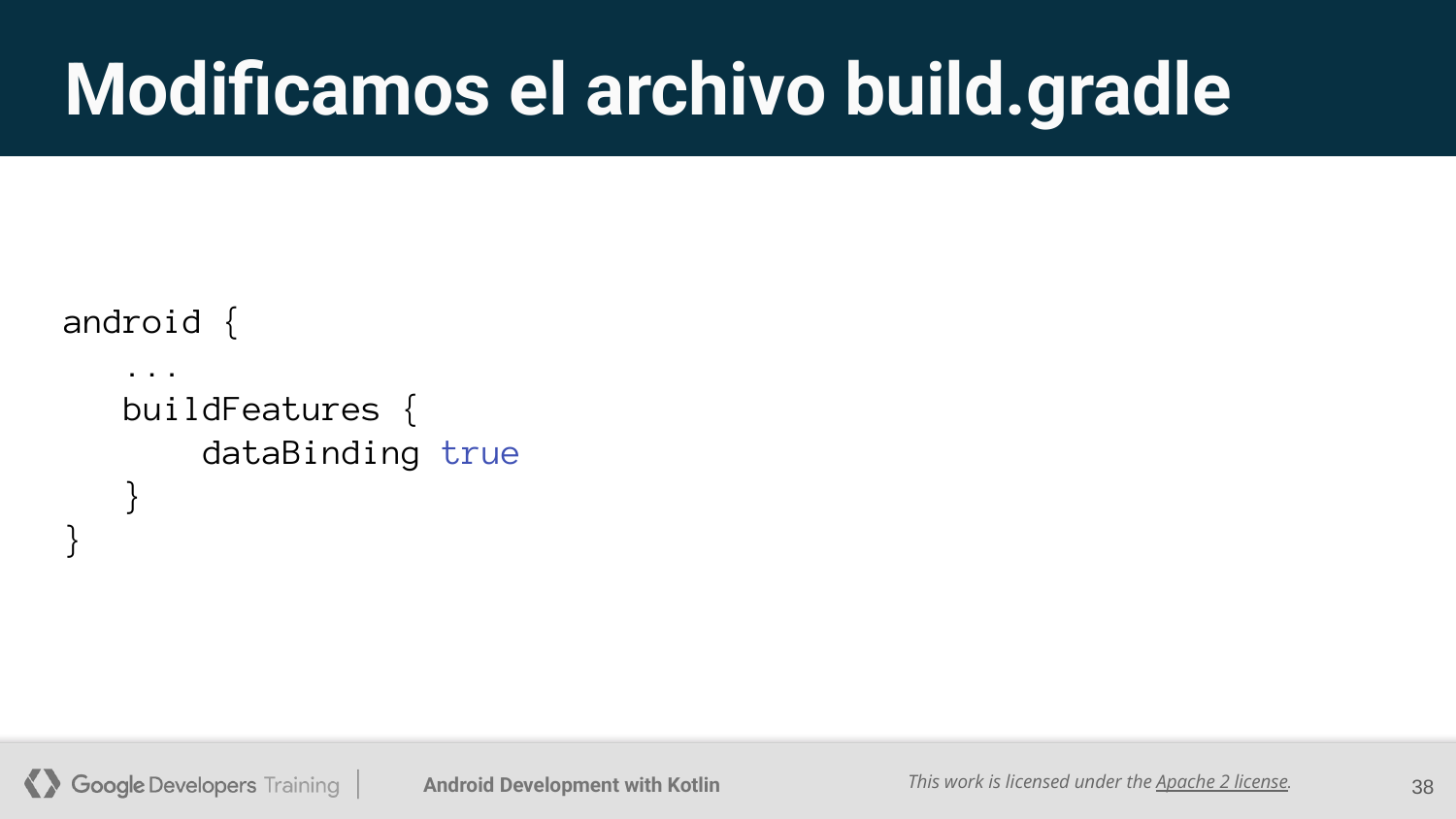

# Modificamos el archivo build.gradle
android {
   ...
   buildFeatures {
       dataBinding true
   }
}
38